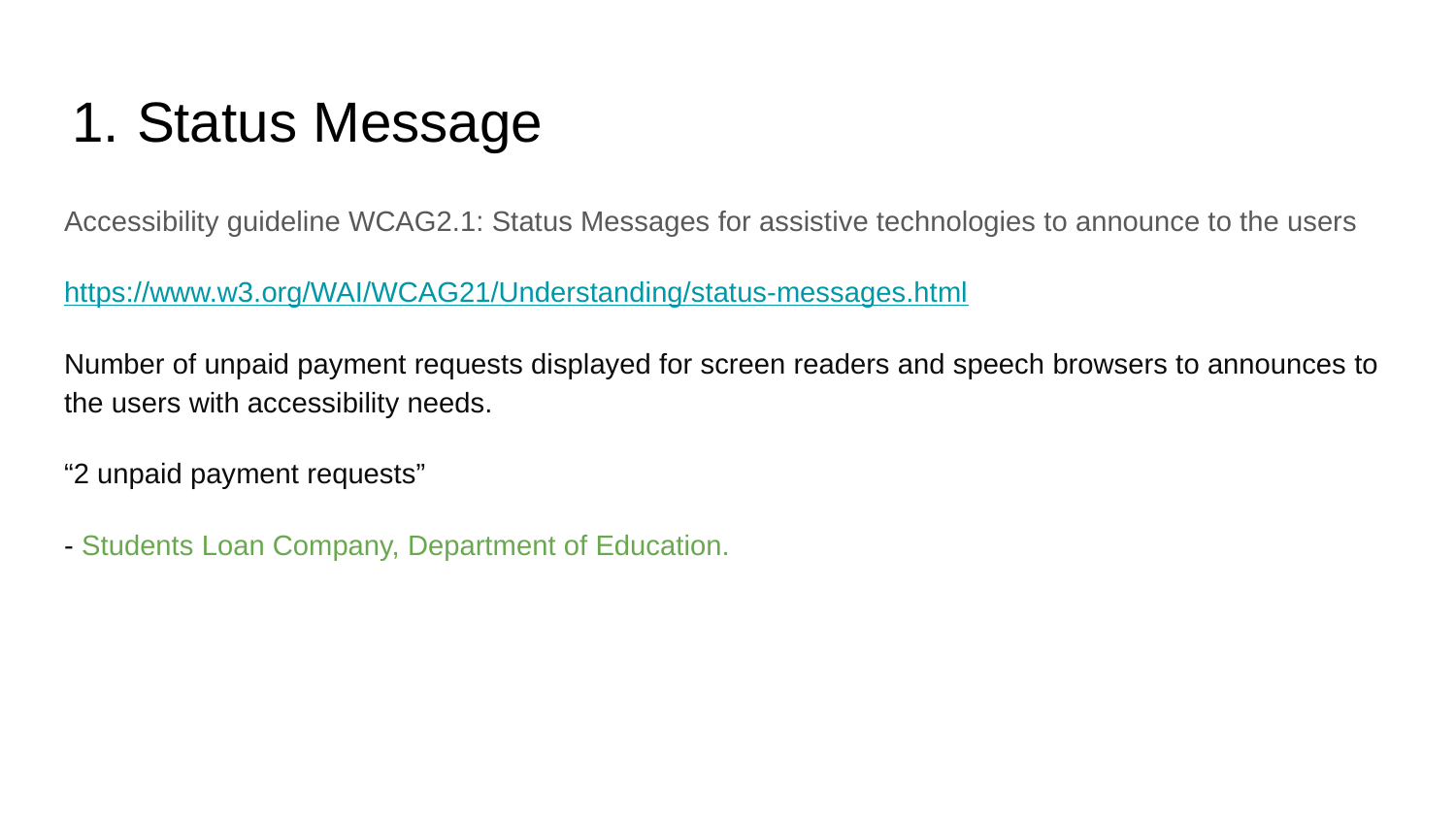

# Status Message
Accessibility guideline WCAG2.1: Status Messages for assistive technologies to announce to the users
https://www.w3.org/WAI/WCAG21/Understanding/status-messages.html
Number of unpaid payment requests displayed for screen readers and speech browsers to announces to the users with accessibility needs.
“2 unpaid payment requests”
- Students Loan Company, Department of Education.